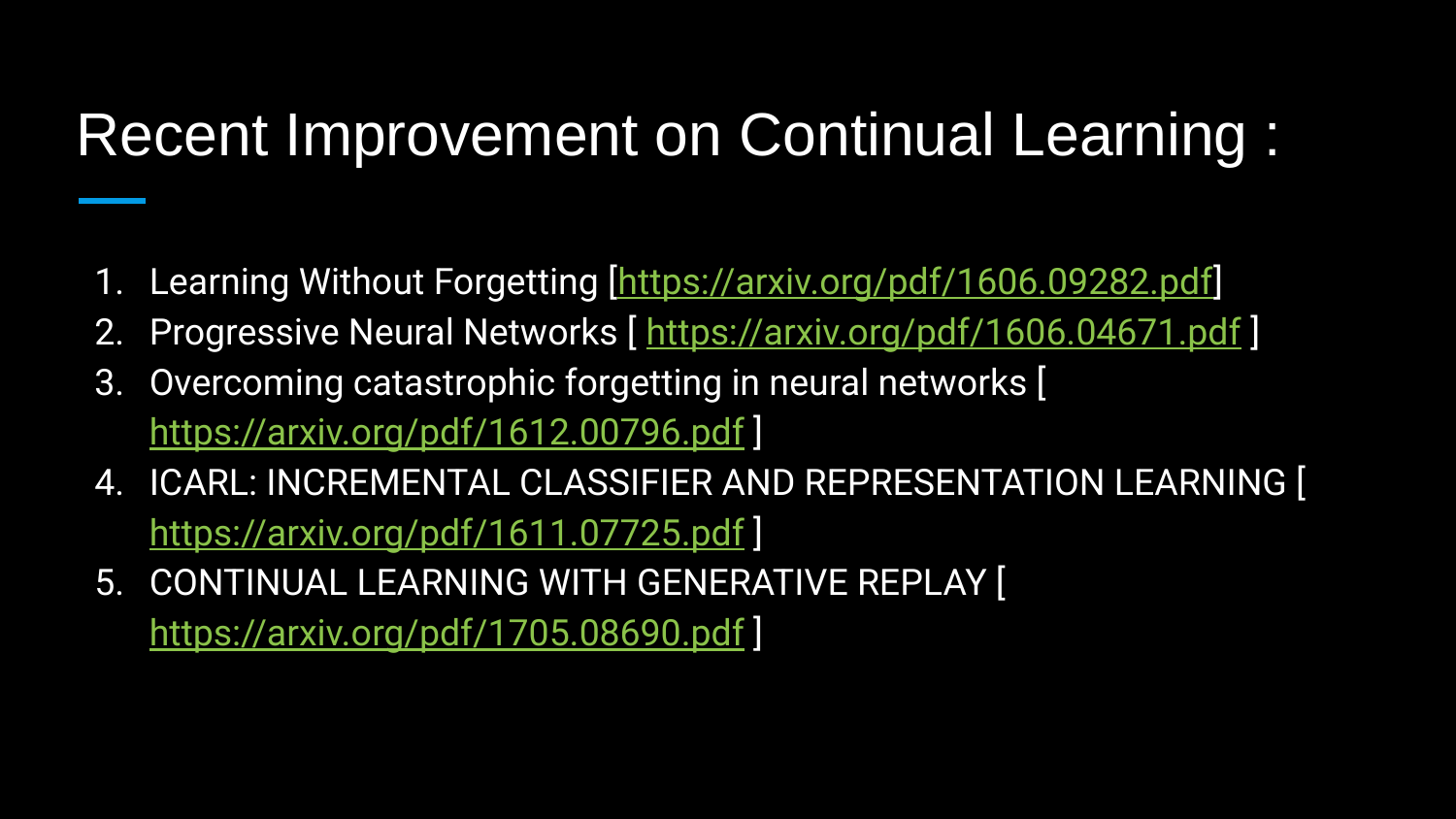

# Recent Improvement on Continual Learning :
Learning Without Forgetting [https://arxiv.org/pdf/1606.09282.pdf]
Progressive Neural Networks [ https://arxiv.org/pdf/1606.04671.pdf ]
Overcoming catastrophic forgetting in neural networks [ https://arxiv.org/pdf/1612.00796.pdf ]
ICARL: INCREMENTAL CLASSIFIER AND REPRESENTATION LEARNING [https://arxiv.org/pdf/1611.07725.pdf ]
CONTINUAL LEARNING WITH GENERATIVE REPLAY [ https://arxiv.org/pdf/1705.08690.pdf ]